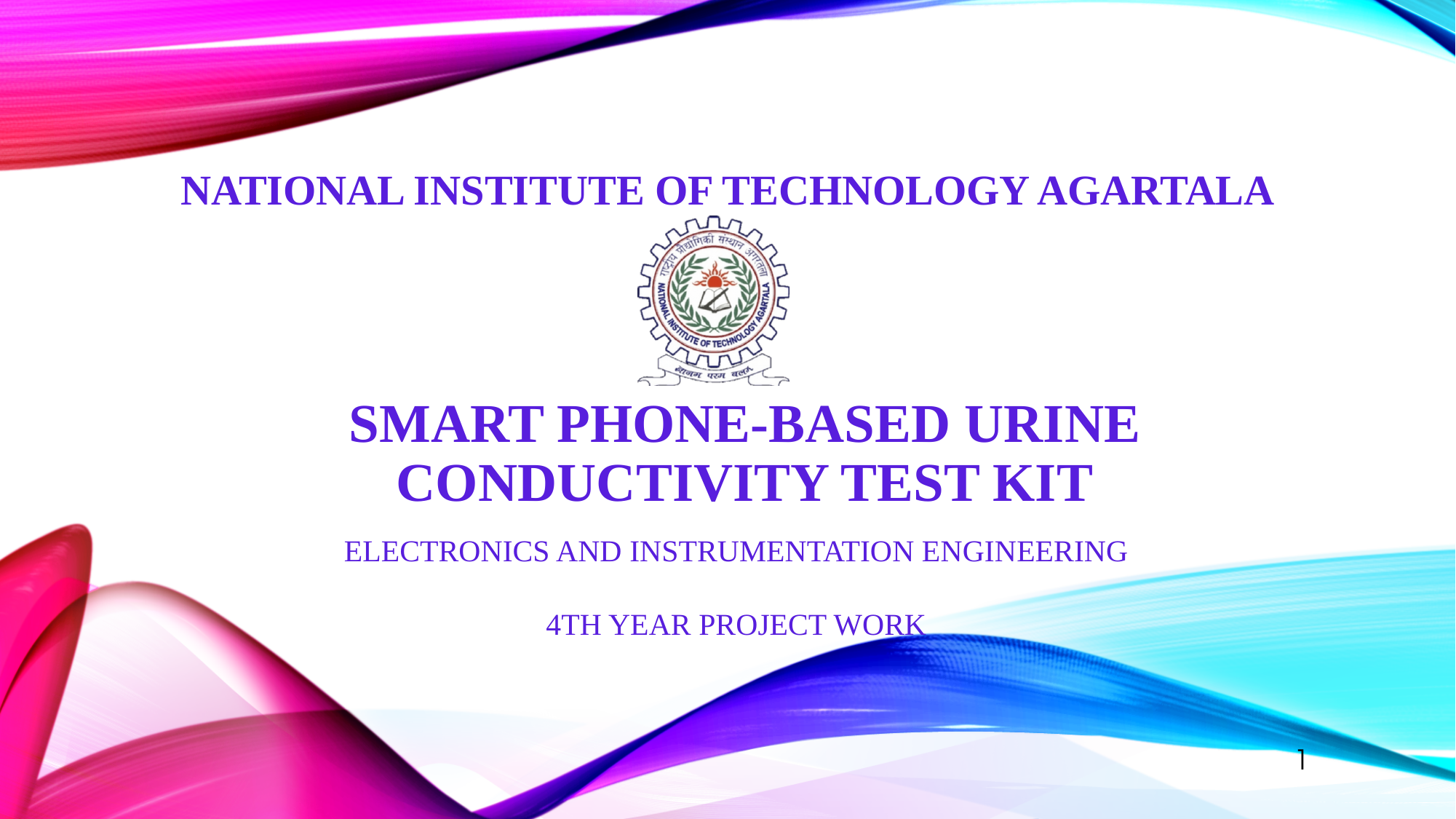

NATIONAL INSTITUTE OF TECHNOLOGY AGARTALA

# Smart phone-based URINE CONDUCTIVITY TEST KIT
ELECTRONICS AND INSTRUMENTATION ENGINEERING
4TH YEAR PROJECT WORK

1